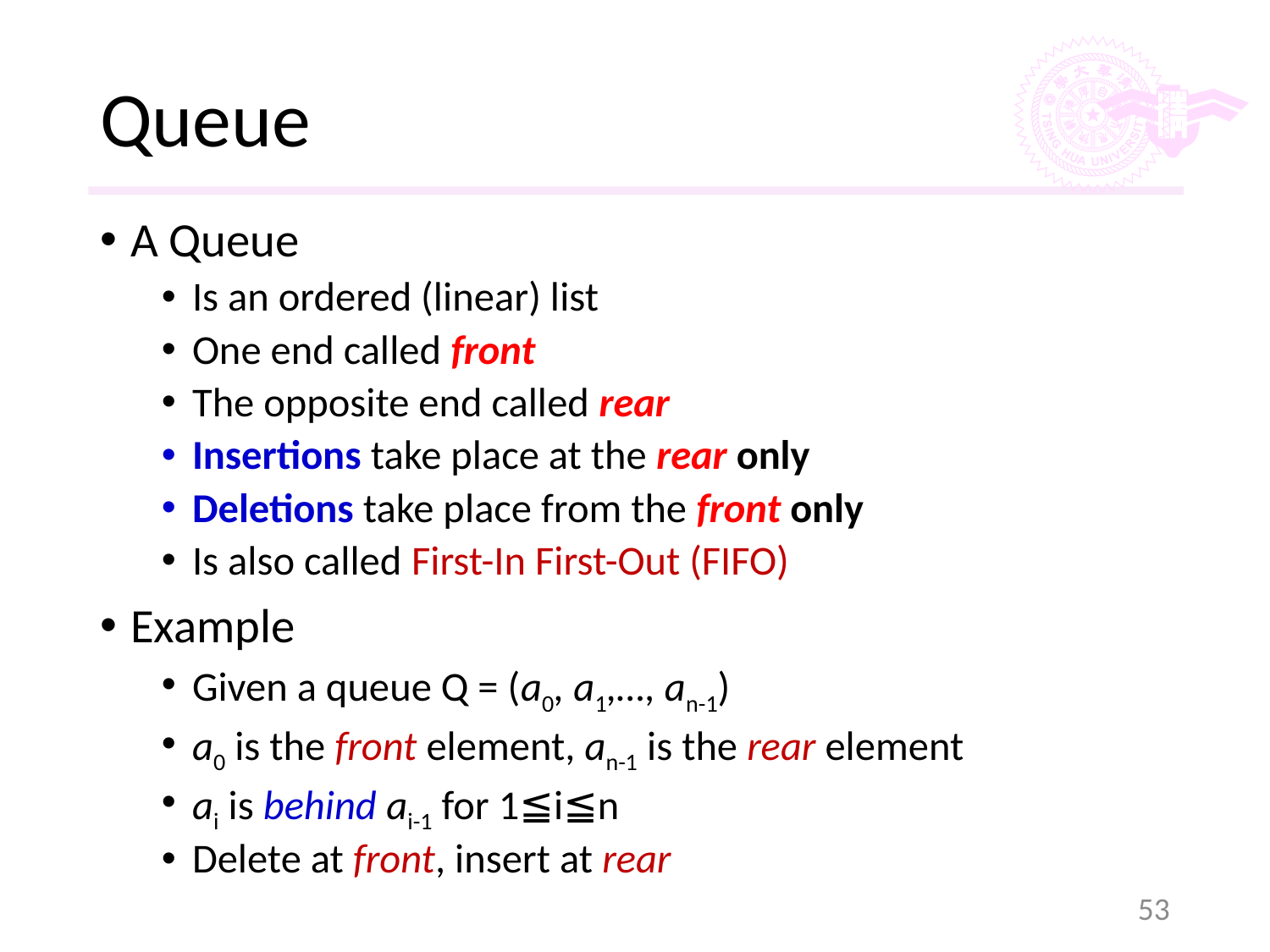

# Queue
A Queue
Is an ordered (linear) list
One end called front
The opposite end called rear
Insertions take place at the rear only
Deletions take place from the front only
Is also called First-In First-Out (FIFO)
Example
Given a queue Q = (a0, a1,…, an-1)
a0 is the front element, an-1 is the rear element
ai is behind ai-1 for 1≦i≦n
Delete at front, insert at rear
53